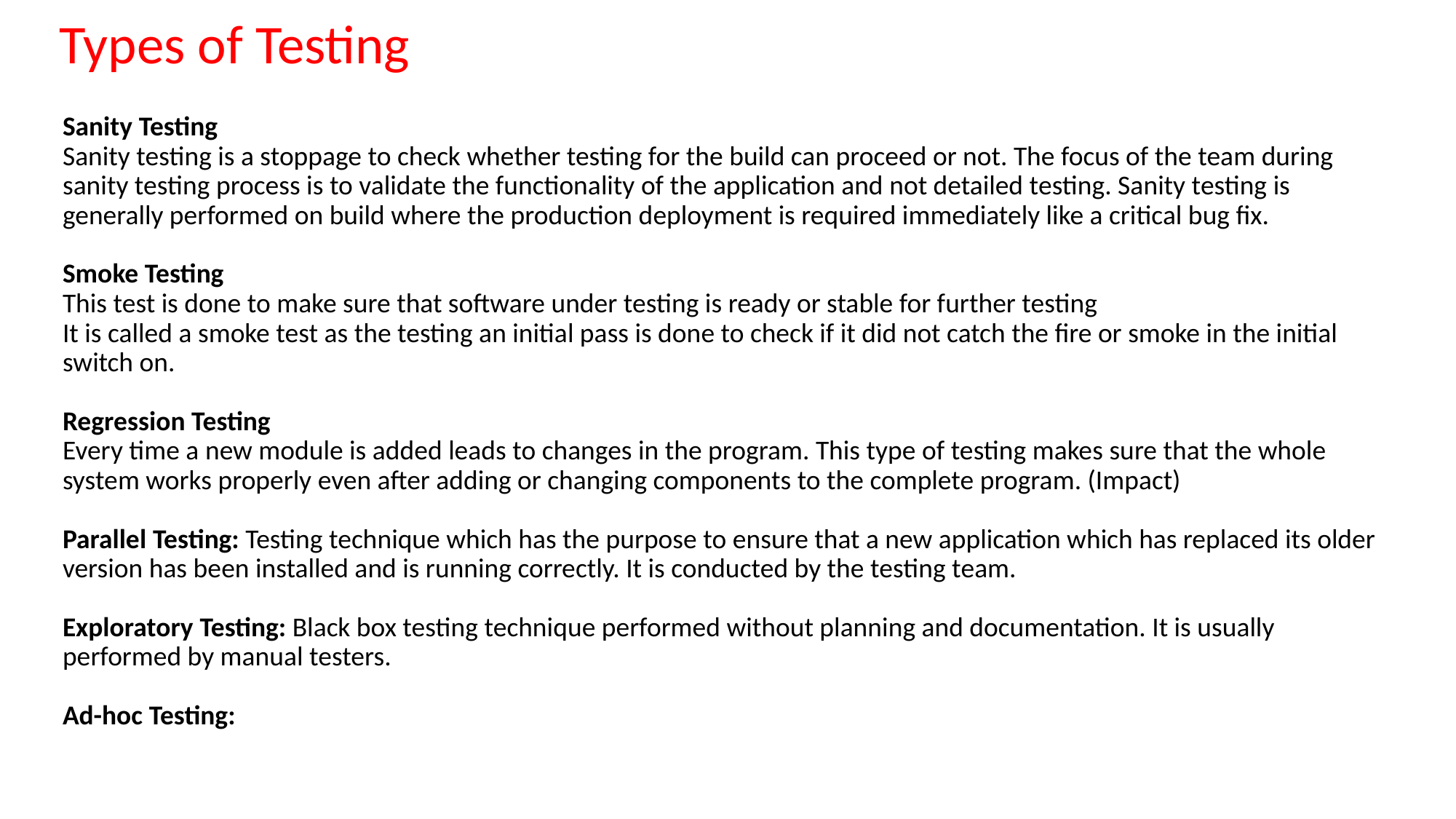

Types of Testing
# Sanity Testing  Sanity testing is a stoppage to check whether testing for the build can proceed or not. The focus of the team during sanity testing process is to validate the functionality of the application and not detailed testing. Sanity testing is generally performed on build where the production deployment is required immediately like a critical bug fix. Smoke Testing This test is done to make sure that software under testing is ready or stable for further testing  It is called a smoke test as the testing an initial pass is done to check if it did not catch the fire or smoke in the initial switch on.    Regression Testing Every time a new module is added leads to changes in the program. This type of testing makes sure that the whole system works properly even after adding or changing components to the complete program. (Impact) Parallel Testing: Testing technique which has the purpose to ensure that a new application which has replaced its older version has been installed and is running correctly. It is conducted by the testing team. Exploratory Testing: Black box testing technique performed without planning and documentation. It is usually performed by manual testers. Ad-hoc Testing: